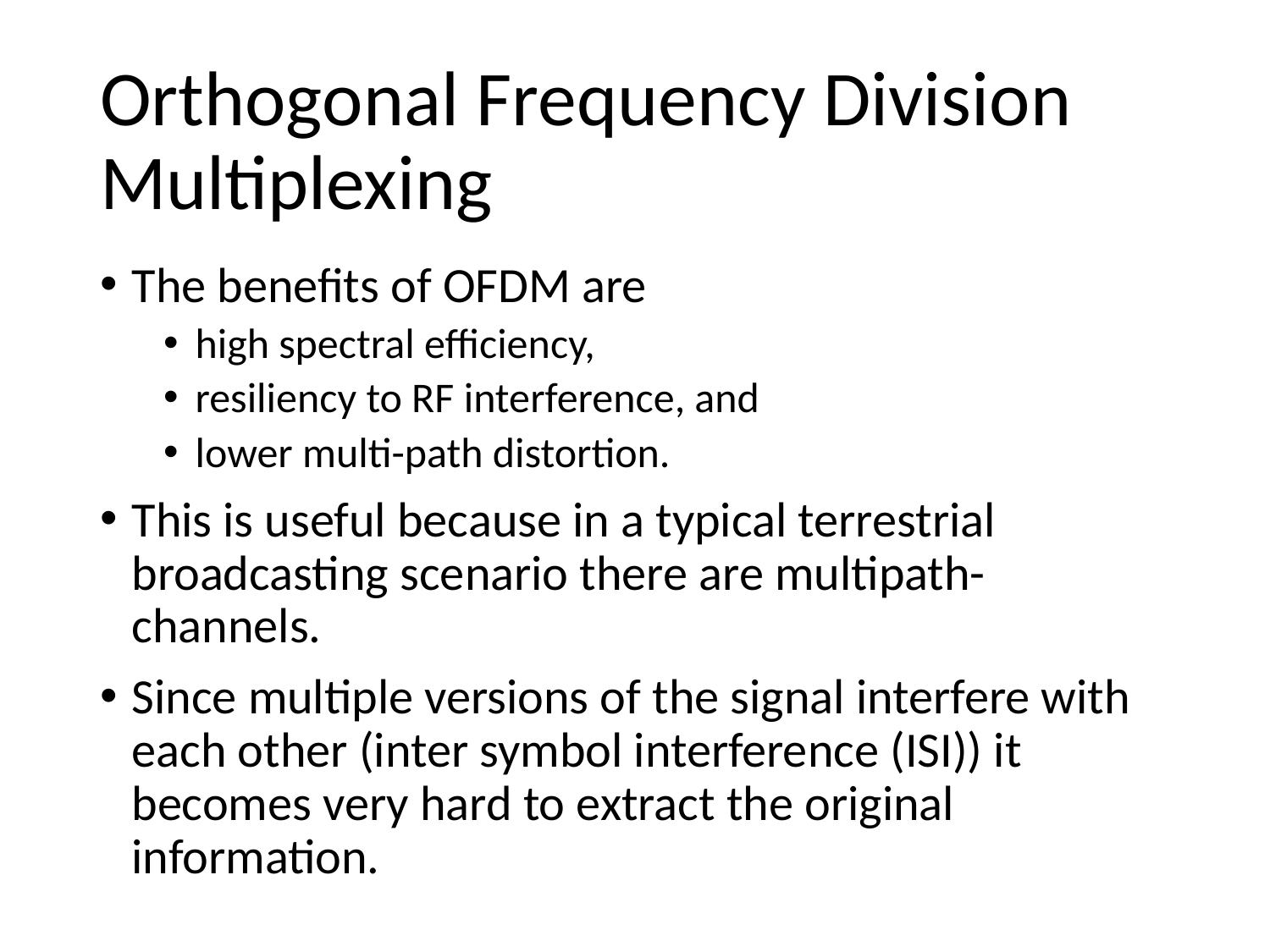

# Orthogonal Frequency Division Multiplexing
The benefits of OFDM are
high spectral efficiency,
resiliency to RF interference, and
lower multi-path distortion.
This is useful because in a typical terrestrial broadcasting scenario there are multipath-channels.
Since multiple versions of the signal interfere with each other (inter symbol interference (ISI)) it becomes very hard to extract the original information.